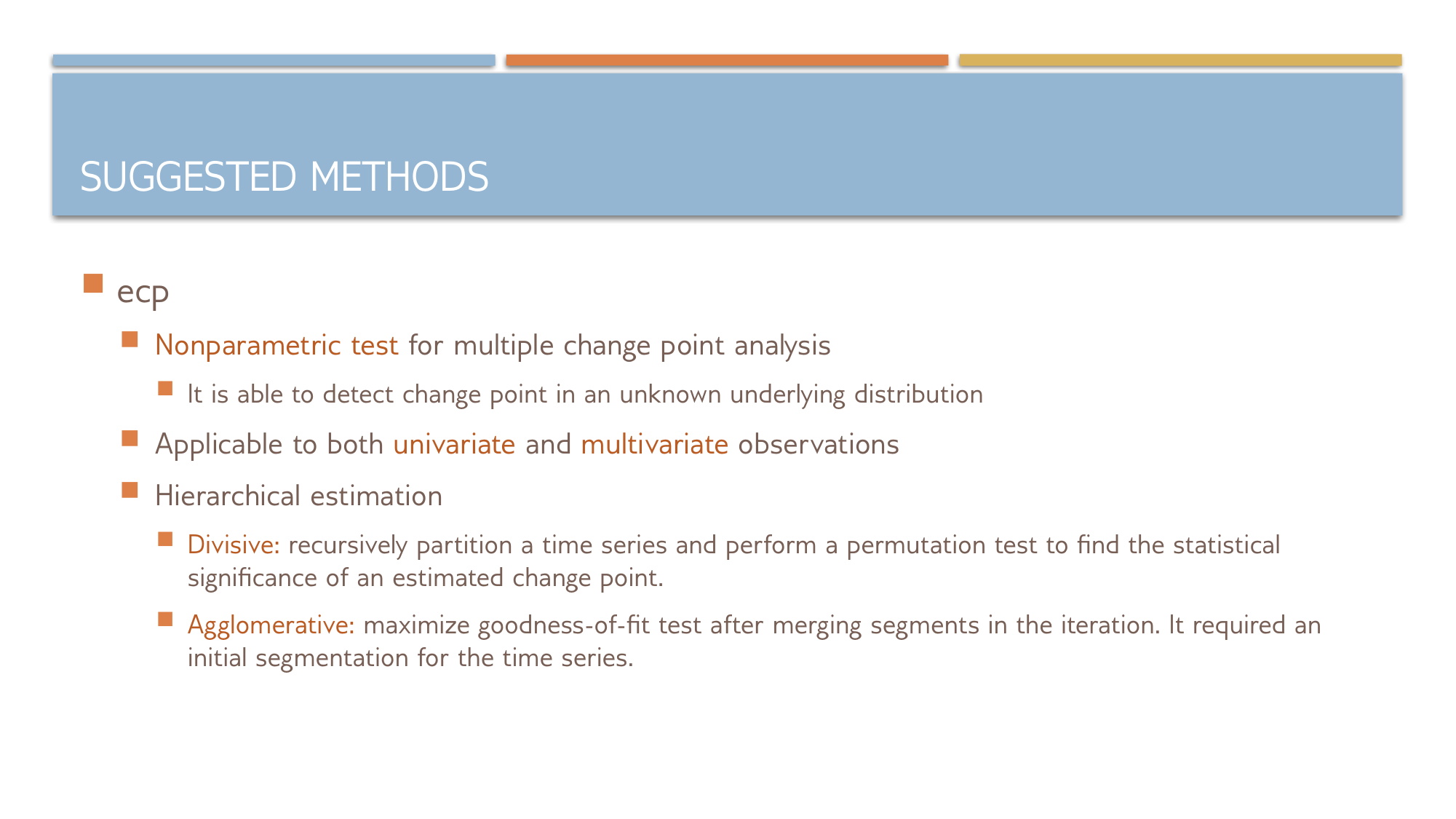

# Suggested methods
ecp
Nonparametric test for multiple change point analysis
It is able to detect change point in an unknown underlying distribution
Applicable to both univariate and multivariate observations
Hierarchical estimation
Divisive: recursively partition a time series and perform a permutation test to find the statistical significance of an estimated change point.
Agglomerative: maximize goodness-of-fit test after merging segments in the iteration. It required an initial segmentation for the time series.